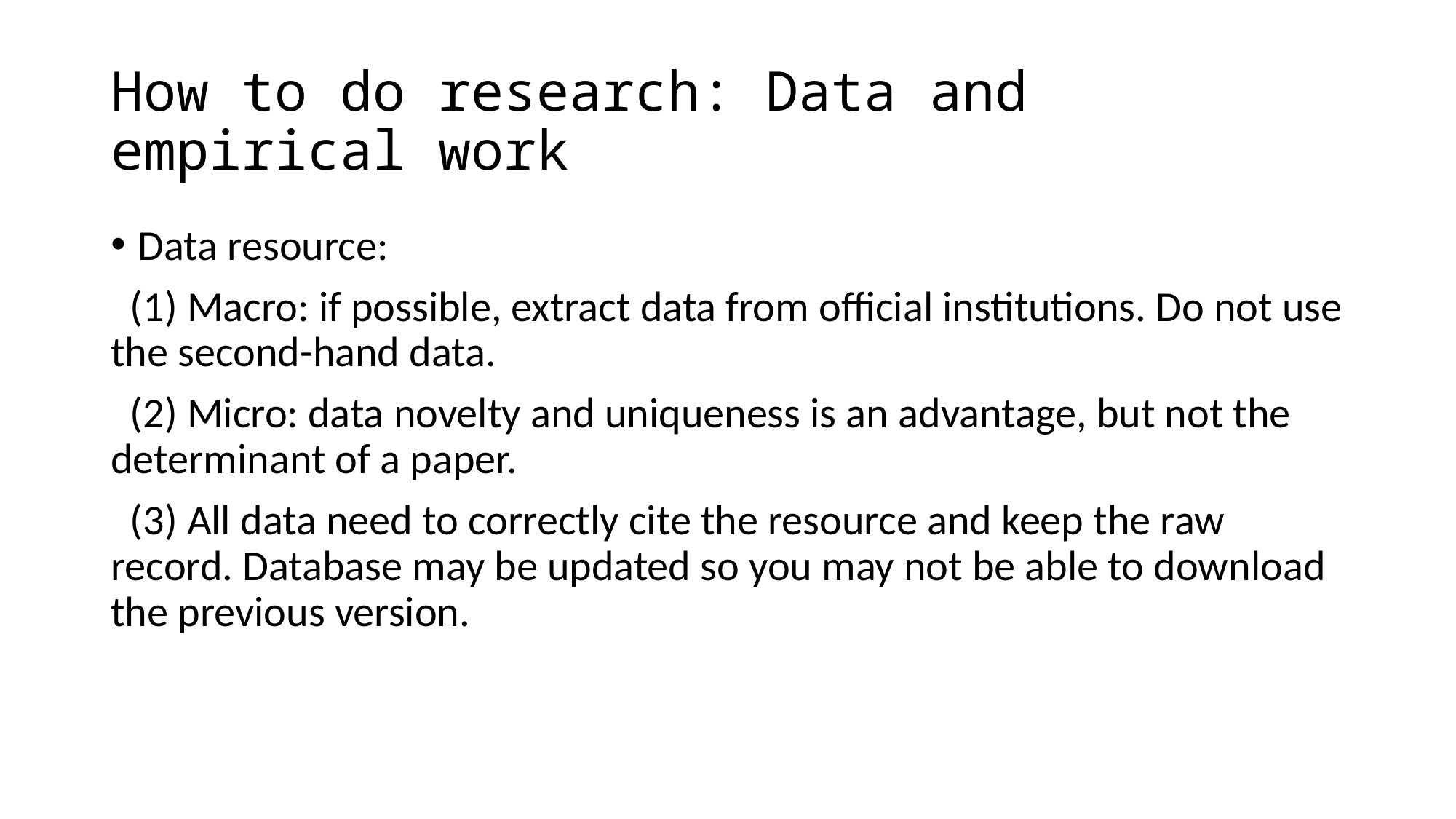

# How to do research: Data and empirical work
Data resource:
  (1) Macro: if possible, extract data from official institutions. Do not use the second-hand data.
  (2) Micro: data novelty and uniqueness is an advantage, but not the determinant of a paper.
  (3) All data need to correctly cite the resource and keep the raw record. Database may be updated so you may not be able to download the previous version.